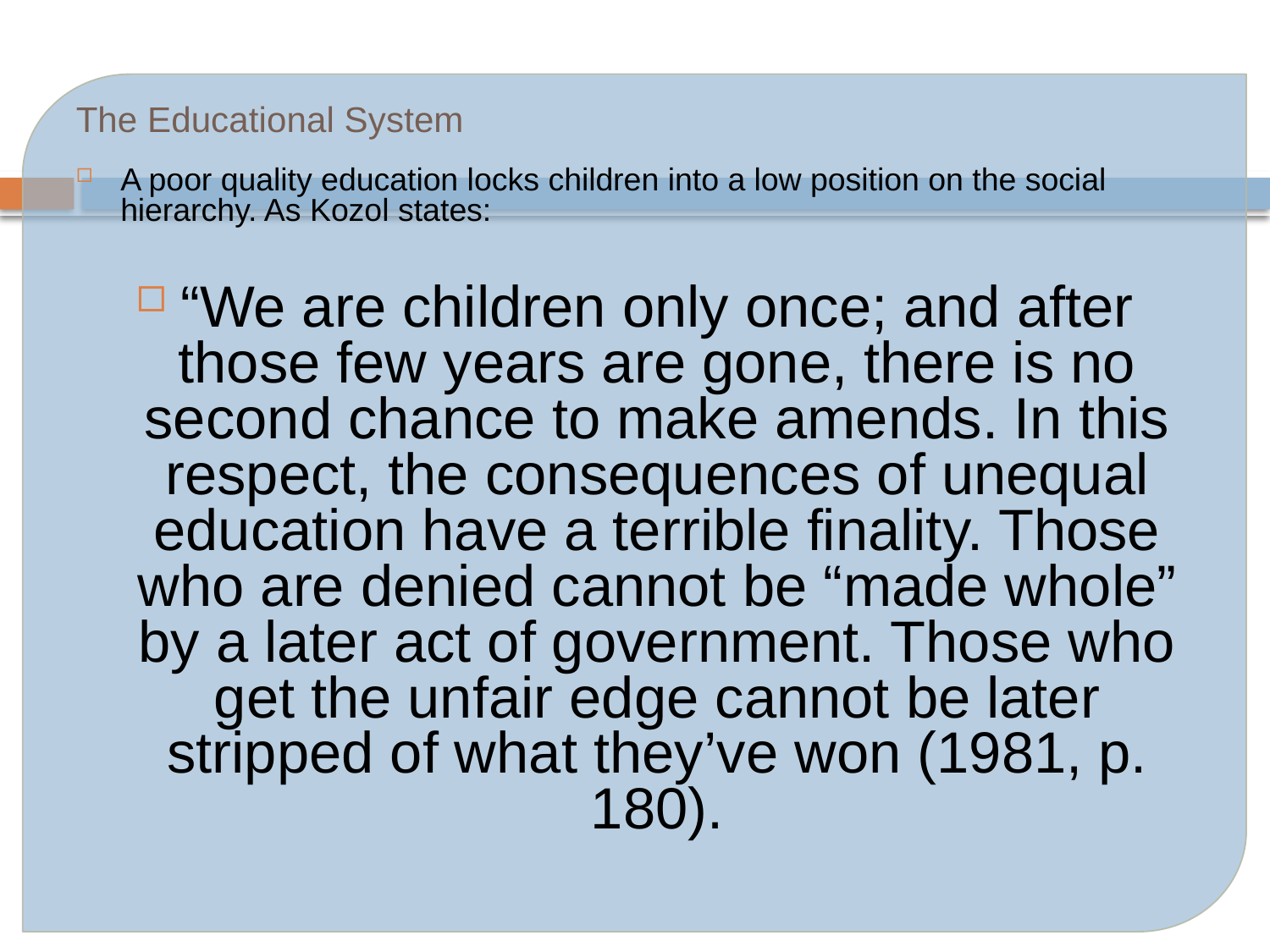

# The Educational System
A poor quality education locks children into a low position on the social hierarchy. As Kozol states:

“We are children only once; and after those few years are gone, there is no second chance to make amends. In this respect, the consequences of unequal education have a terrible finality. Those who are denied cannot be “made whole” by a later act of government. Those who get the unfair edge cannot be later stripped of what they’ve won (1981, p. 180).